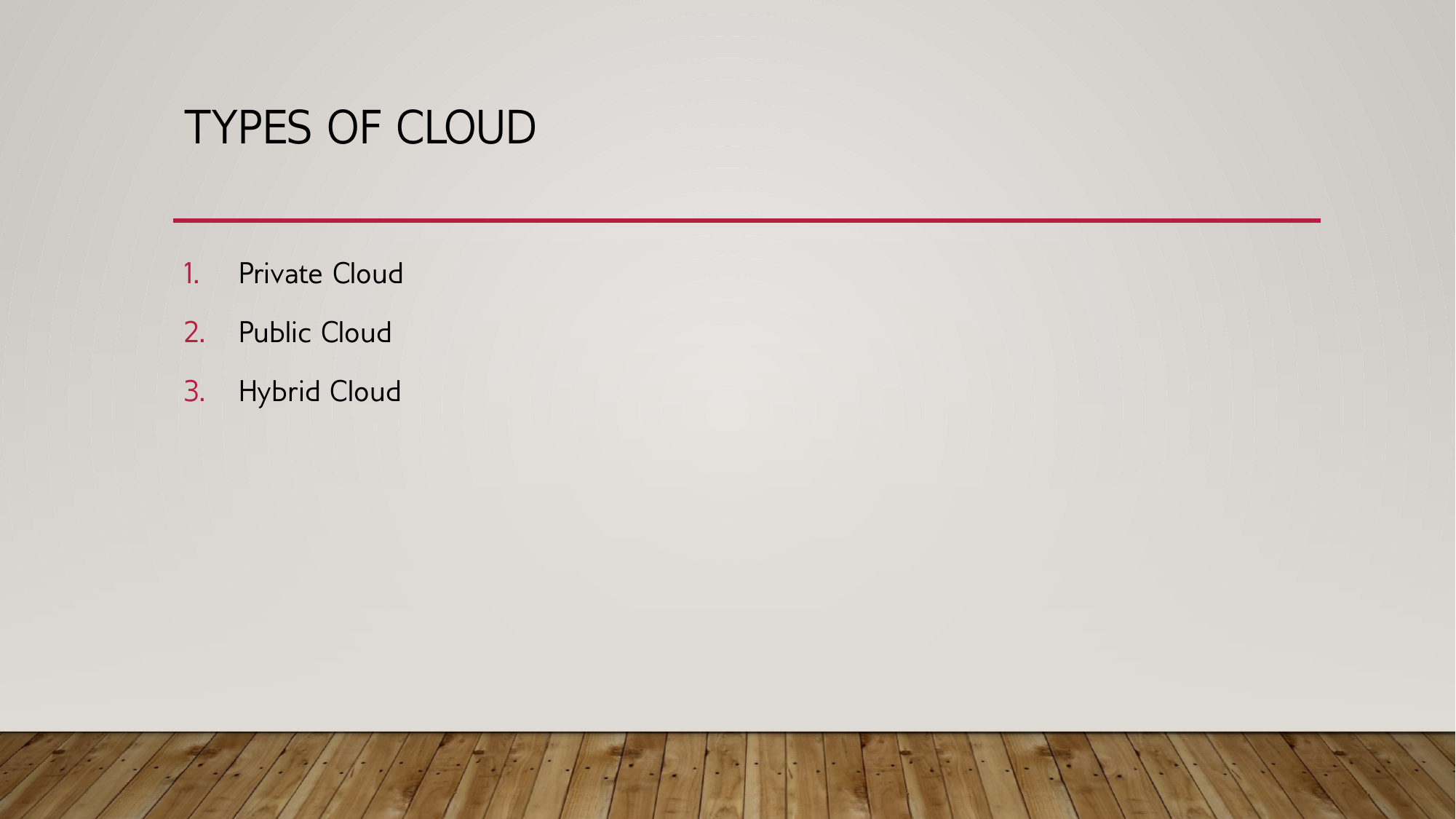

# Types of cloud
Private Cloud
Public Cloud
Hybrid Cloud